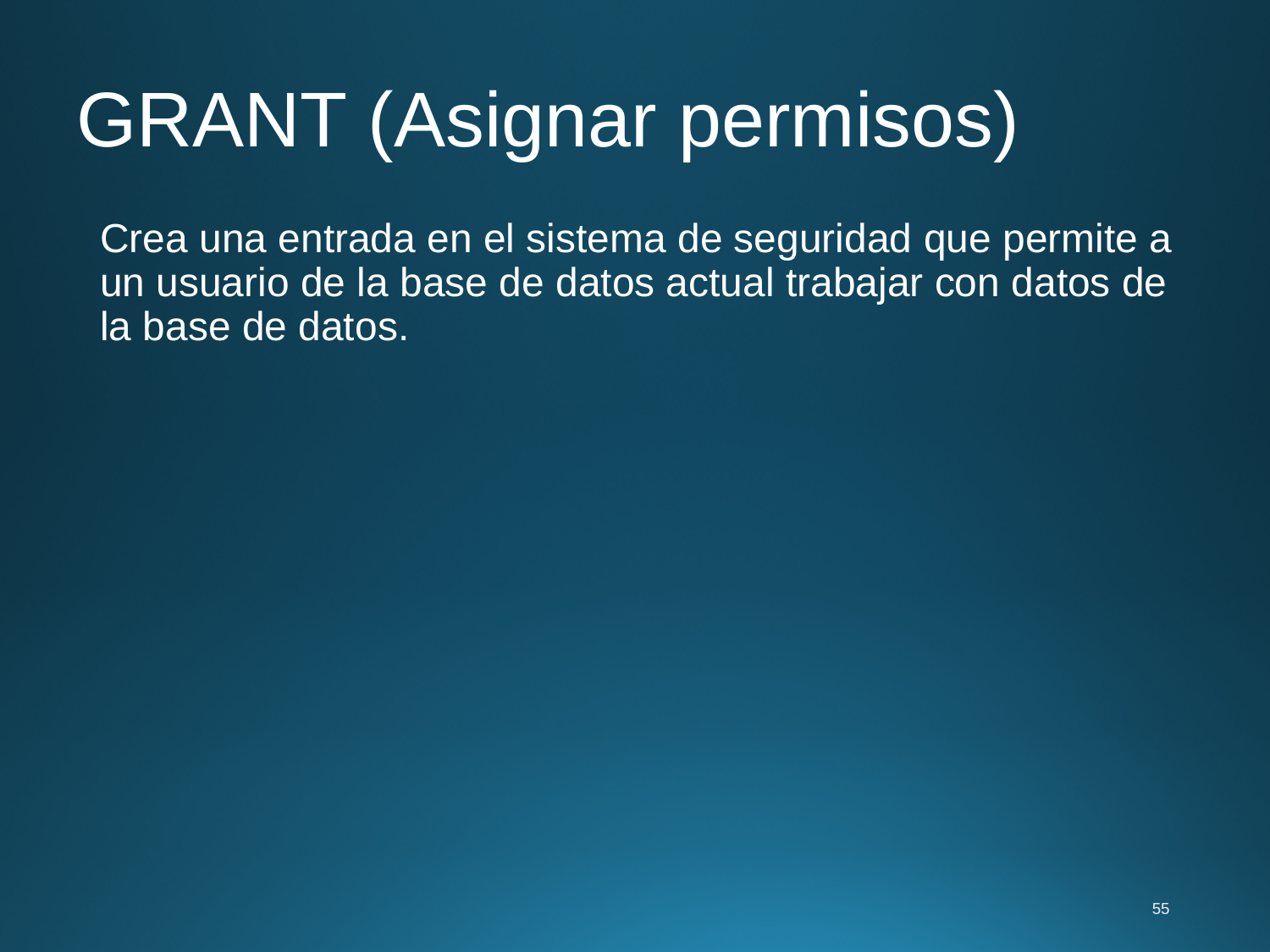

# GRANT (Asignar permisos)
	Crea una entrada en el sistema de seguridad que permite a un usuario de la base de datos actual trabajar con datos de la base de datos.
55